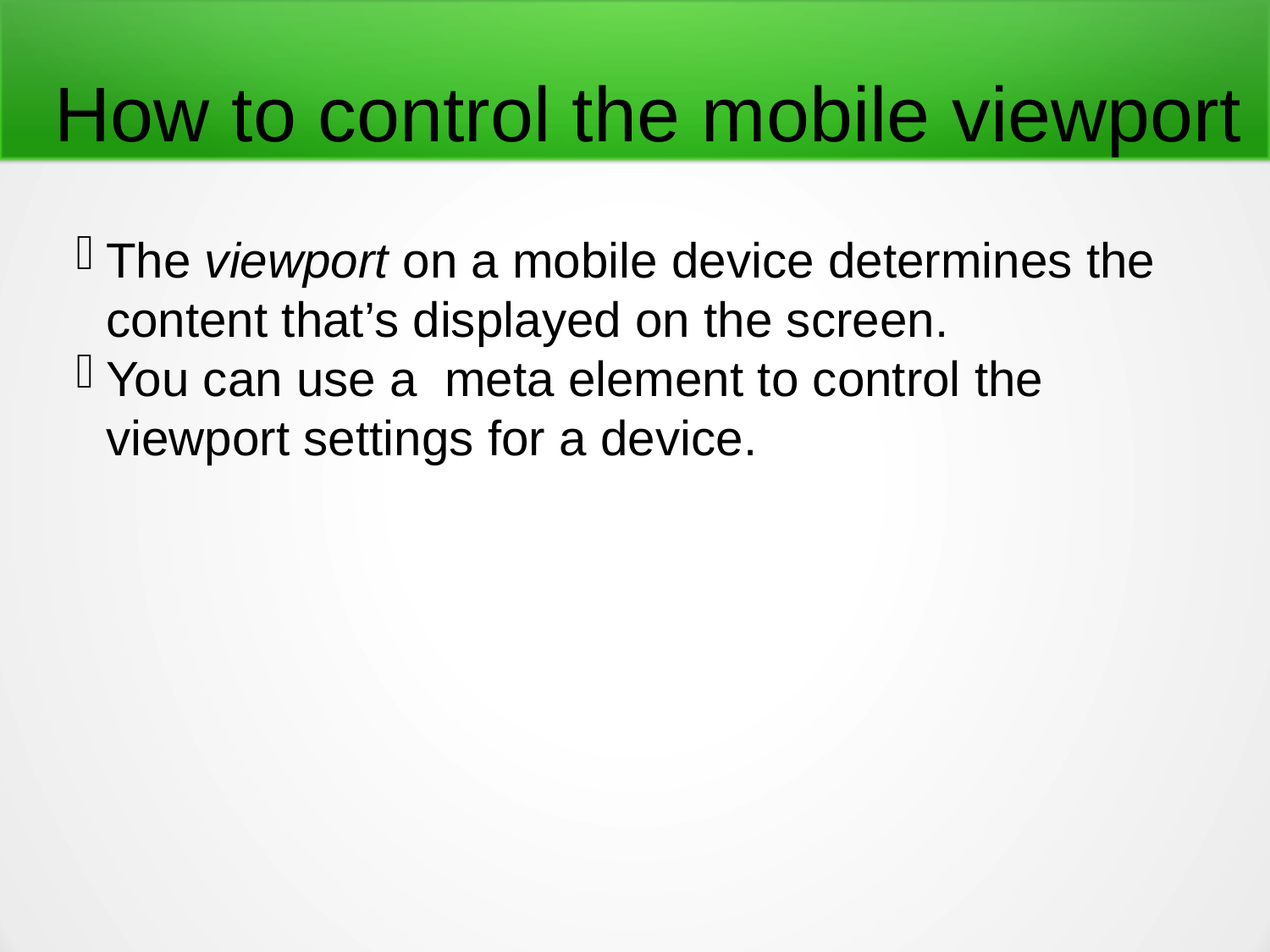

How to control the mobile viewport
The viewport on a mobile device determines the content that’s displayed on the screen.
You can use a  meta element to control the viewport settings for a device.